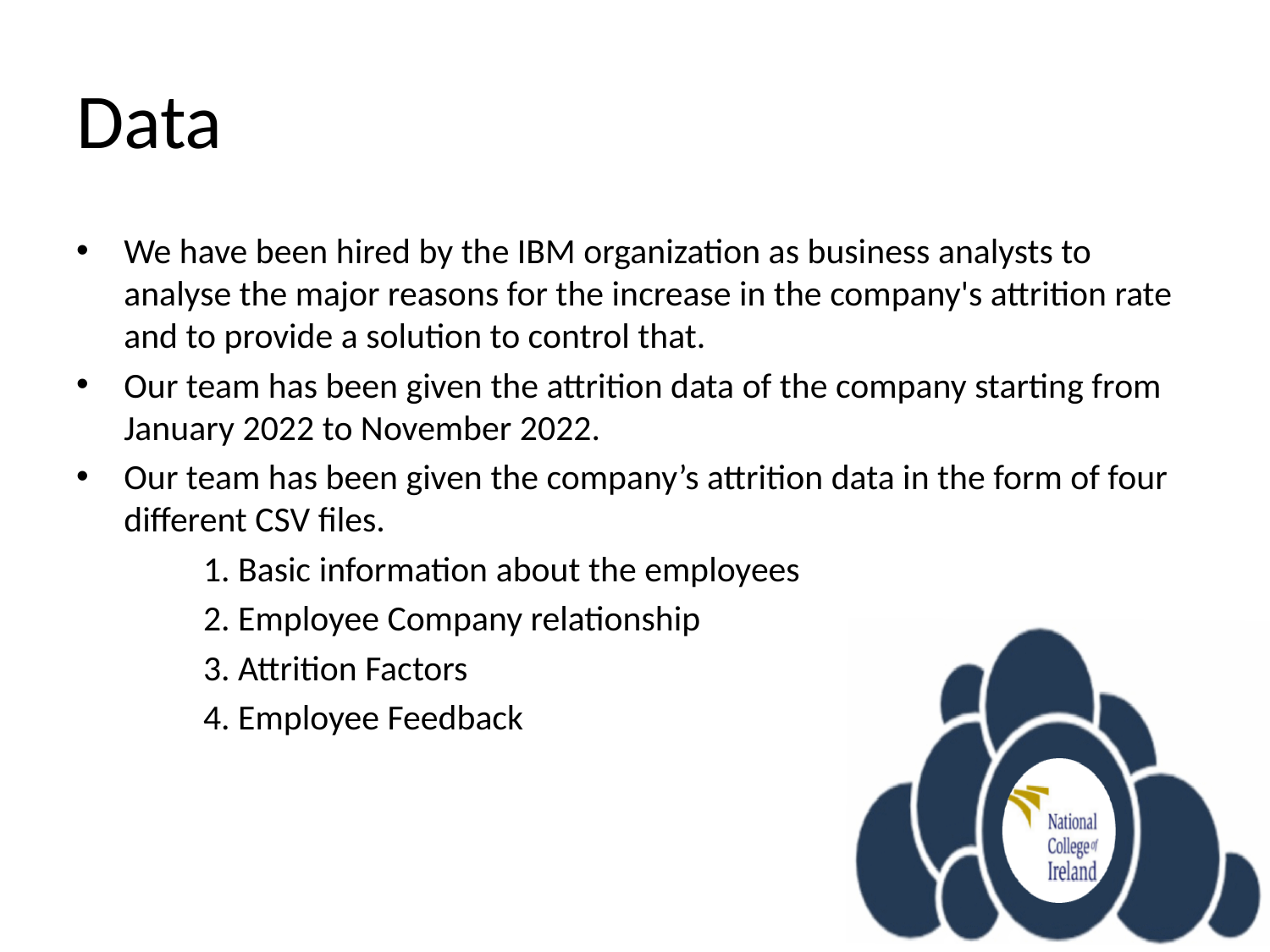

# Data
We have been hired by the IBM organization as business analysts to analyse the major reasons for the increase in the company's attrition rate and to provide a solution to control that.
Our team has been given the attrition data of the company starting from January 2022 to November 2022.
Our team has been given the company’s attrition data in the form of four different CSV files.
	1. Basic information about the employees
	2. Employee Company relationship
	3. Attrition Factors
	4. Employee Feedback